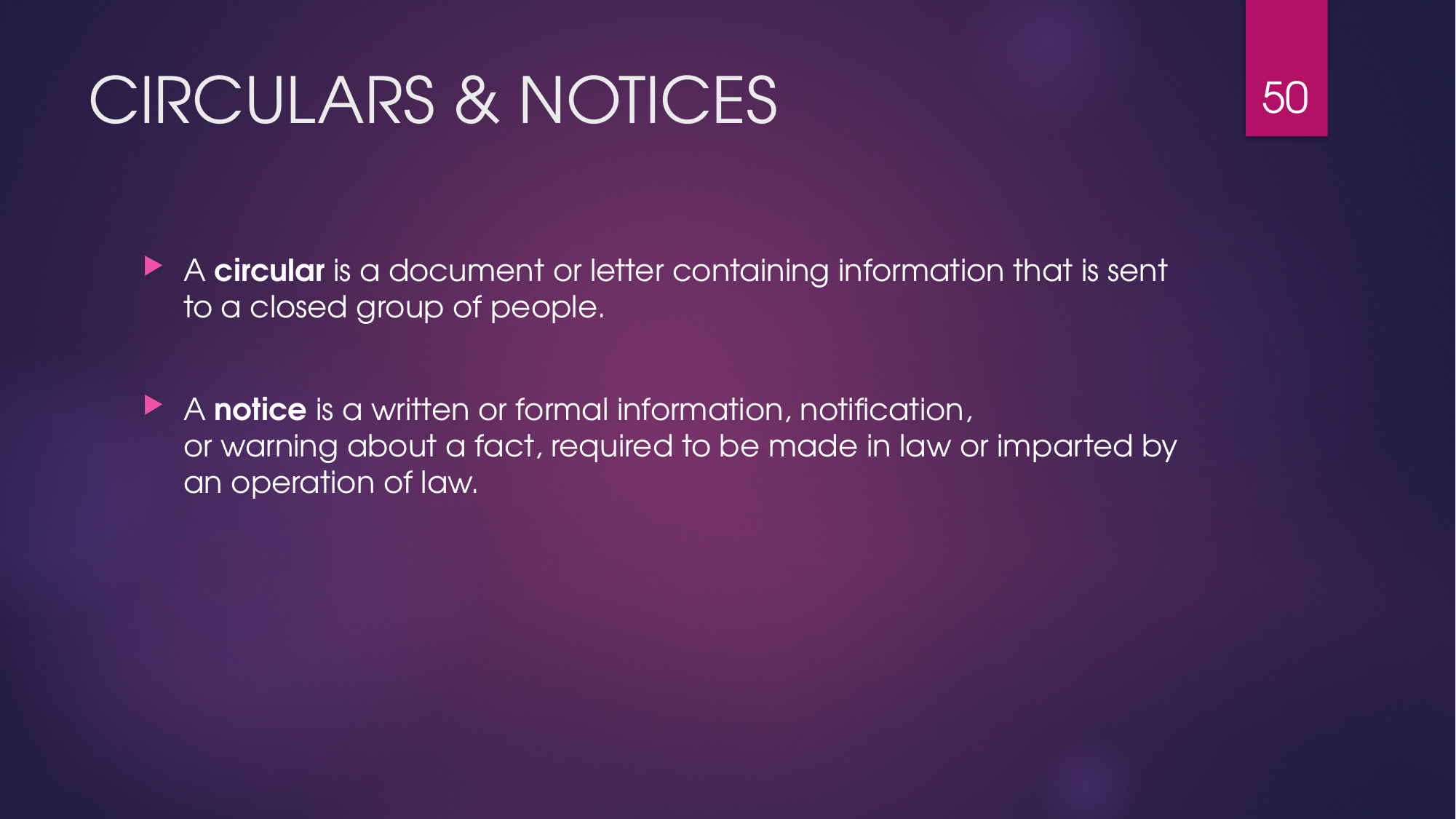

50
# CIRCULARS & NOTICES
A circular is a document or letter containing information that is sent to a closed group of people.

A notice is a written or formal information, notification, or warning about a fact, required to be made in law or imparted by an operation of law.